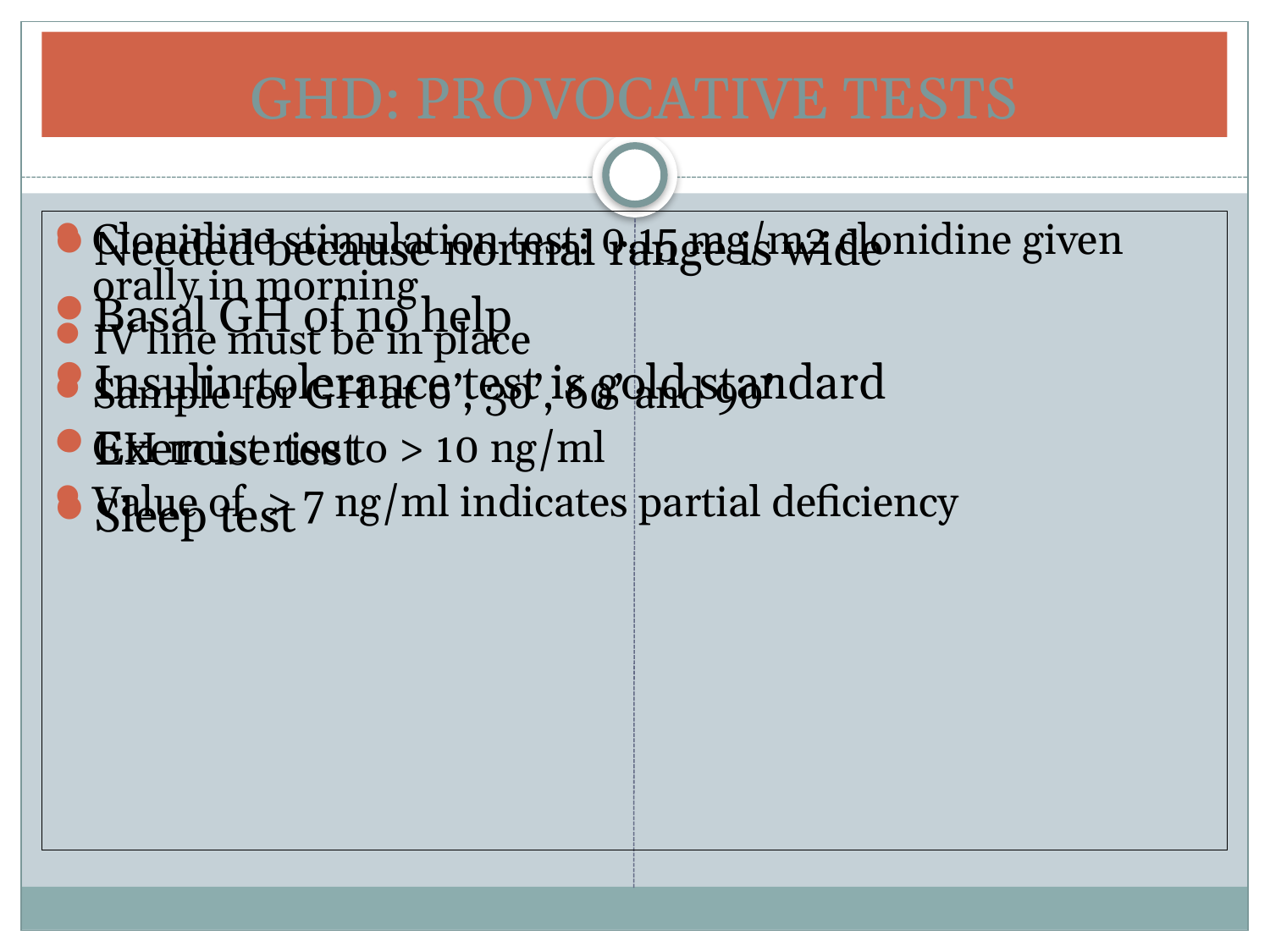

# GHD: PROVOCATIVE TESTS
Needed because normal range is wide
Basal GH of no help
Insulin tolerance test is gold standard
Exercise test
Sleep test
Clonidine stimulation test: 0.15 mg/m2 clonidine given orally in morning
IV line must be in place
Sample for GH at 0’, 30’, 60’ and 90’
GH must rise to > 10 ng/ml
Value of  > 7 ng/ml indicates partial deficiency